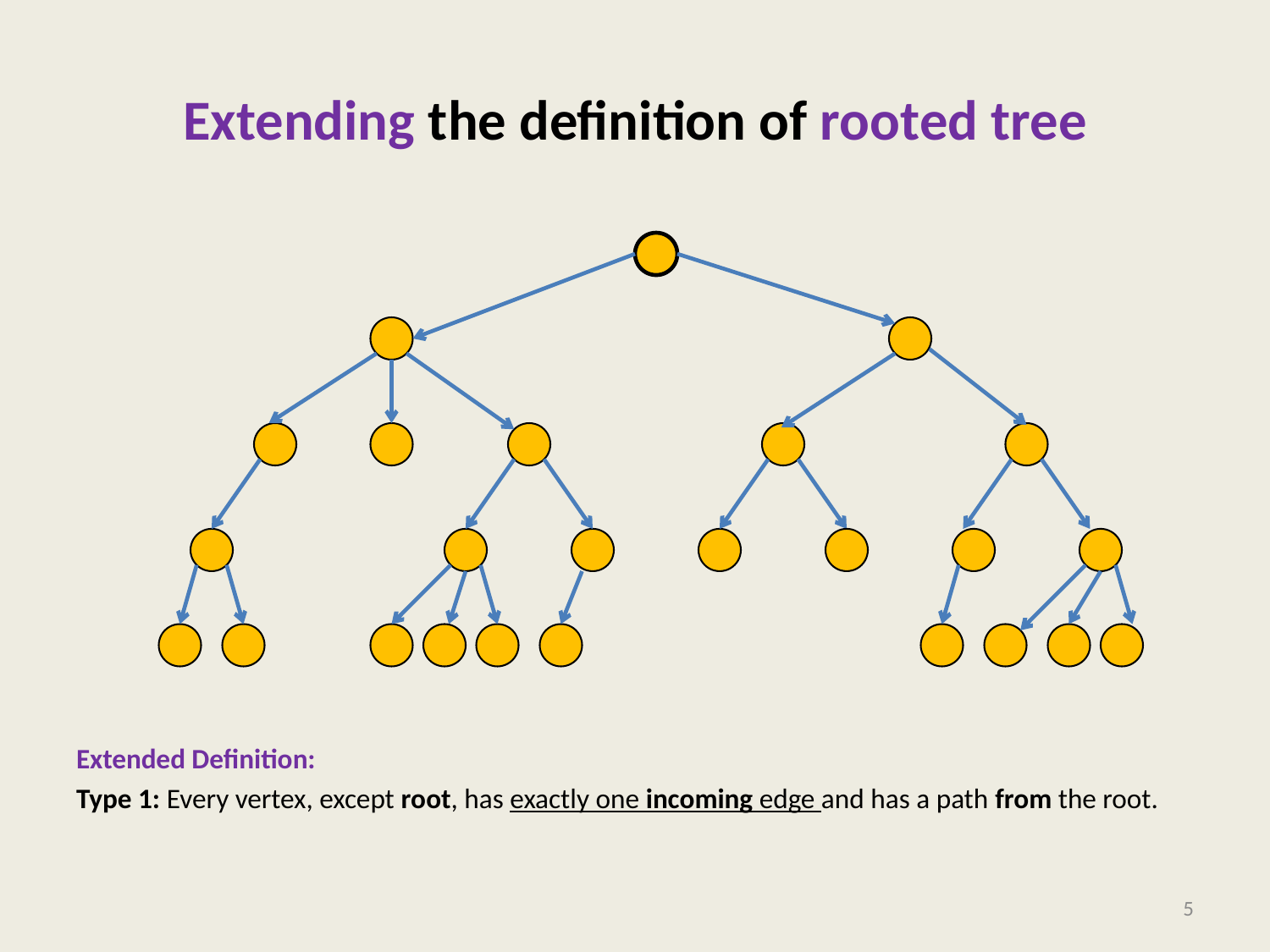

# Extending the definition of rooted tree

Extended Definition:
Type 1: Every vertex, except root, has exactly one incoming edge and has a path from the root.

5